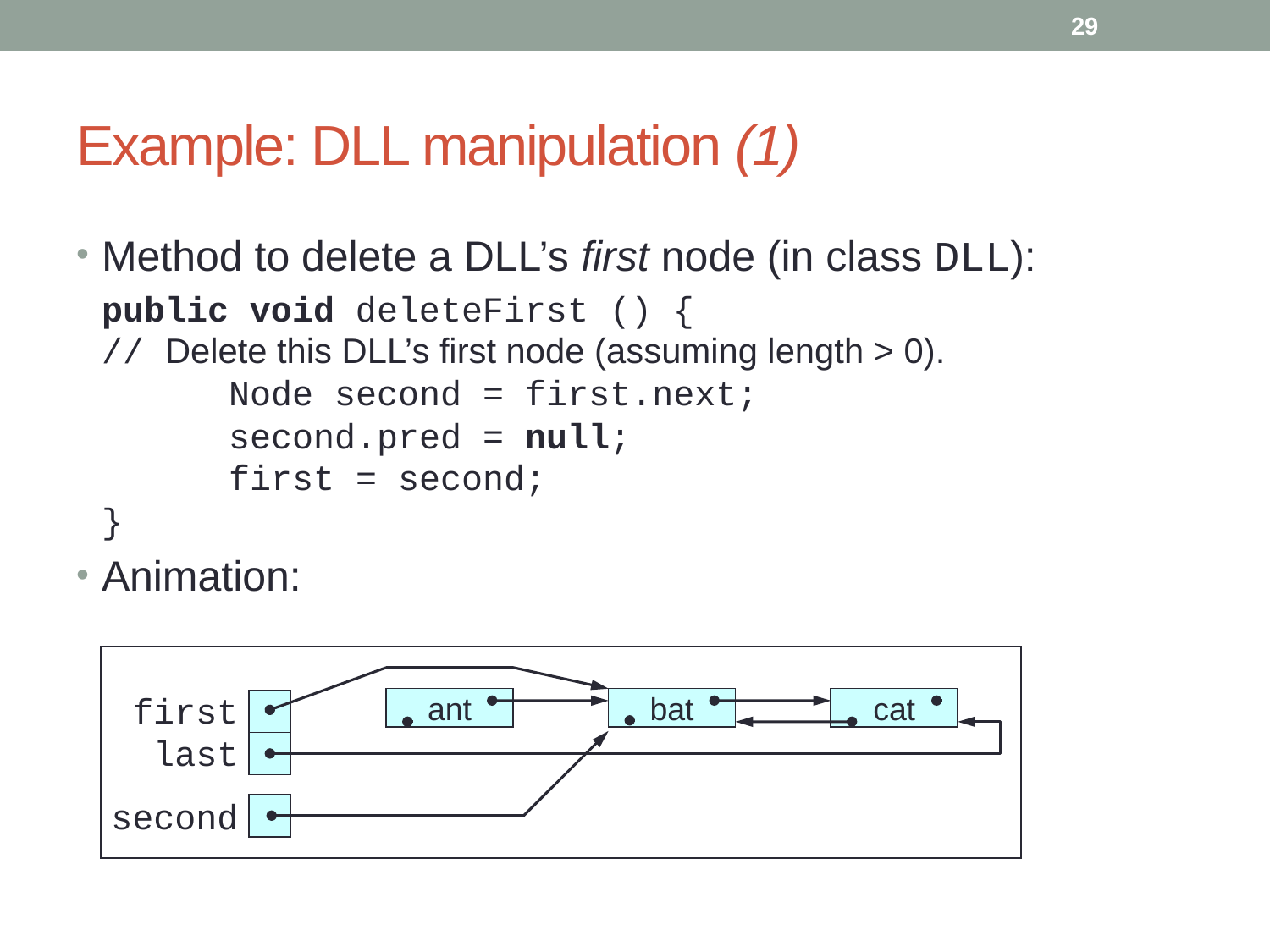

29
# Example: DLL manipulation (1)
Method to delete a DLL’s first node (in class DLL):
	public void deleteFirst () {
// Delete this DLL’s first node (assuming length > 0).
	Node second = first.next;
	second.pred = null;
	first = second;
}
Animation:

first
ant
bat
cat

last

first
ant
bat
cat

last

second

first
ant
bat
cat

last

second

first
ant
bat
cat

last

second